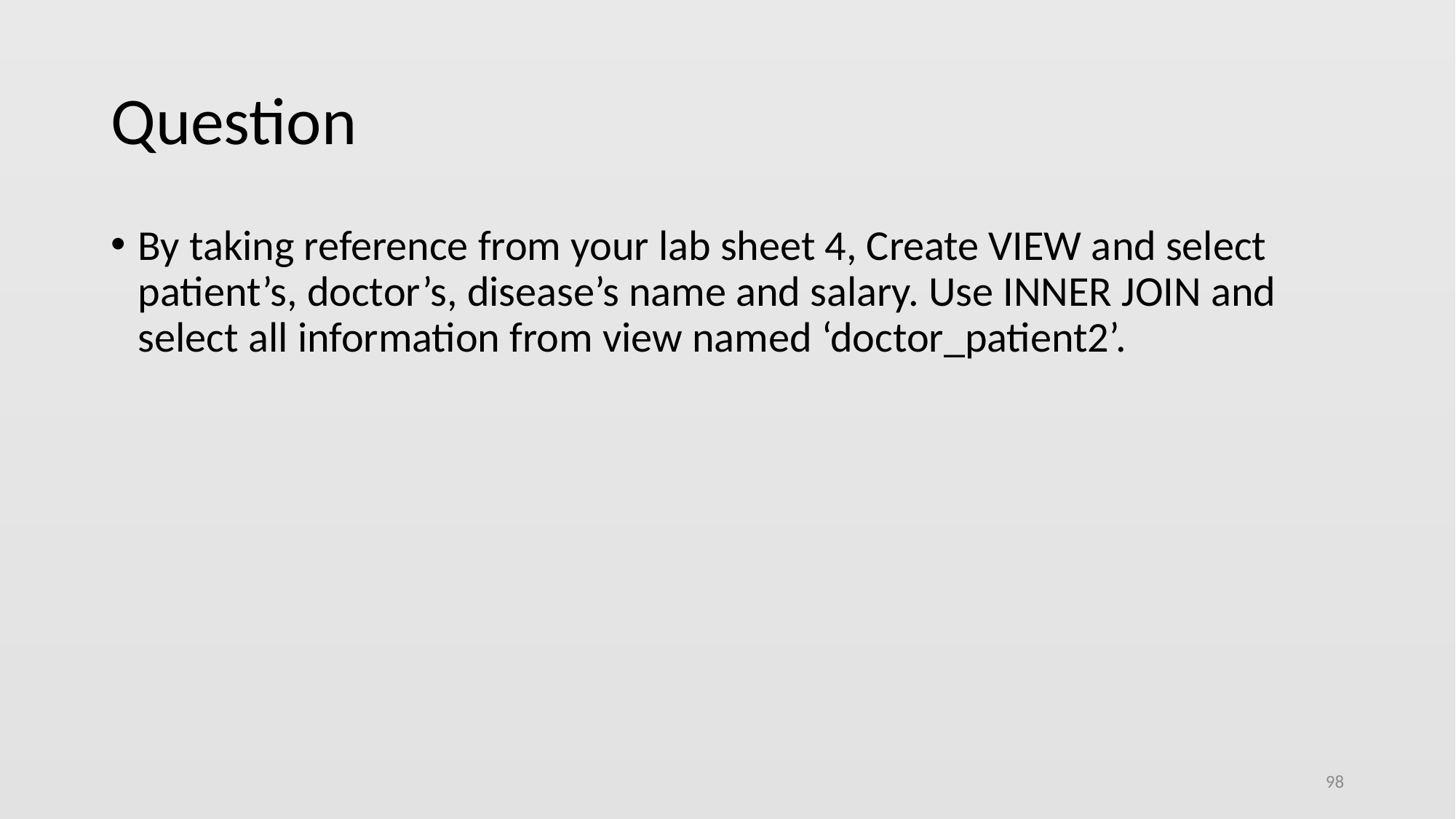

# Question
By taking reference from your lab sheet 4, Create VIEW and select patient’s, doctor’s, disease’s name and salary. Use INNER JOIN and select all information from view named ‘doctor_patient2’.
98